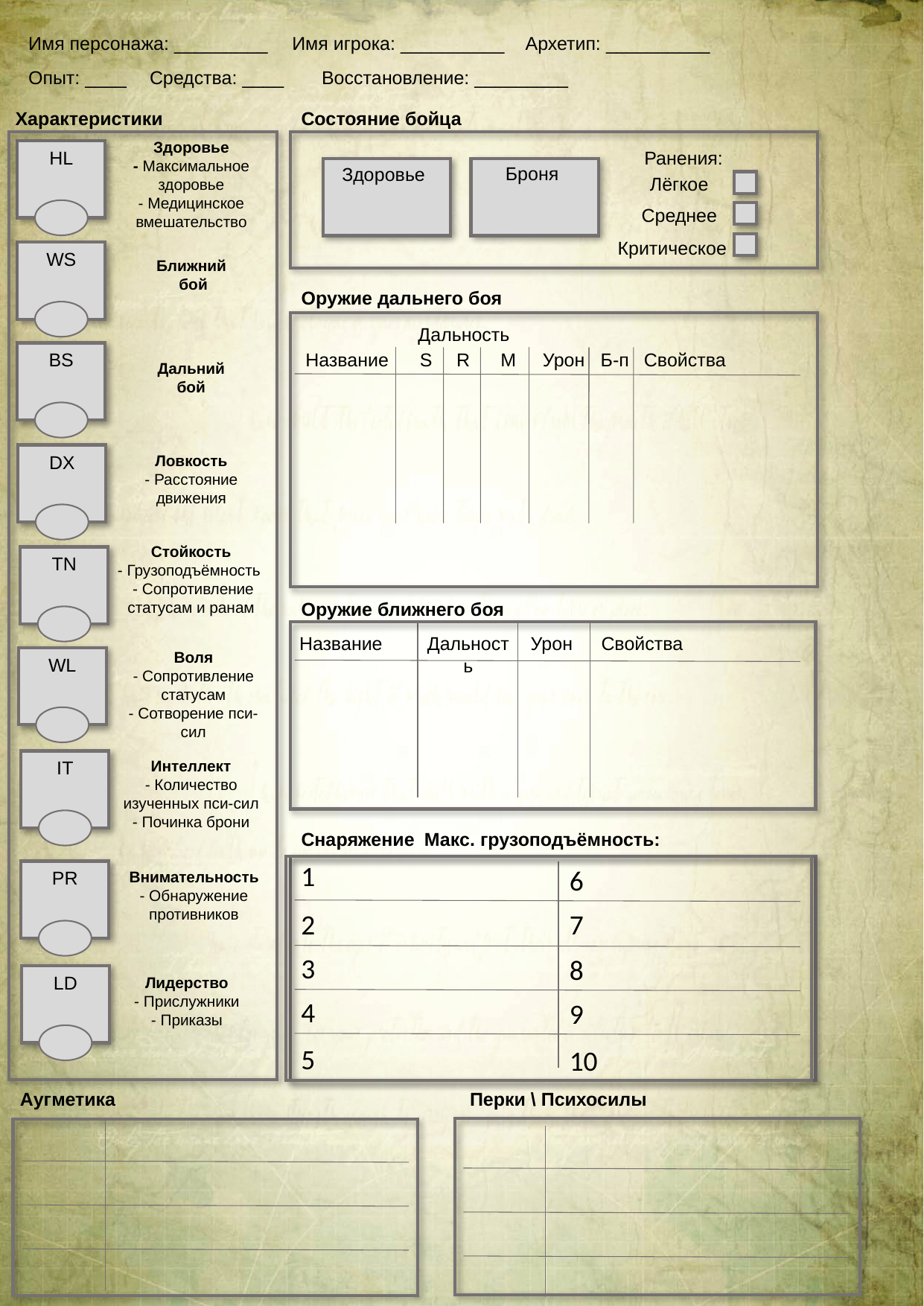

Имя персонажа: _________
Имя игрока: __________
Архетип: __________
Восстановление: _________
Опыт: ____
Средства: ____
Характеристики
Состояние бойца

Здоровье
- Максимальное
здоровье
- Медицинское вмешательство

HL
Ранения:
Броня
Здоровье

Лёгкое

Среднее

Критическое

WS
Ближний
 бой
Оружие дальнего боя

Дальность
M

BS
S
Название
R
Урон
Б-п
Свойства
Дальний
бой

DX
Ловкость
- Расстояние движения

Стойкость
- Грузоподъёмность   - Сопротивление статусам и ранам

TN
Оружие ближнего боя

Урон
Свойства
Название
Дальность
Воля
- Сопротивление статусам
- Сотворение пси-сил

WL

Интеллект
- Количество изученных пси-сил
- Починка брони

IT

Снаряжение
Макс. грузоподъёмность:
1

6

PR
Внимательность
- Обнаружение противников
7
2

3
8

LD
Лидерство
- Прислужники
- Приказы
4
9

5
10
Аугметика
Перки \ Психосилы